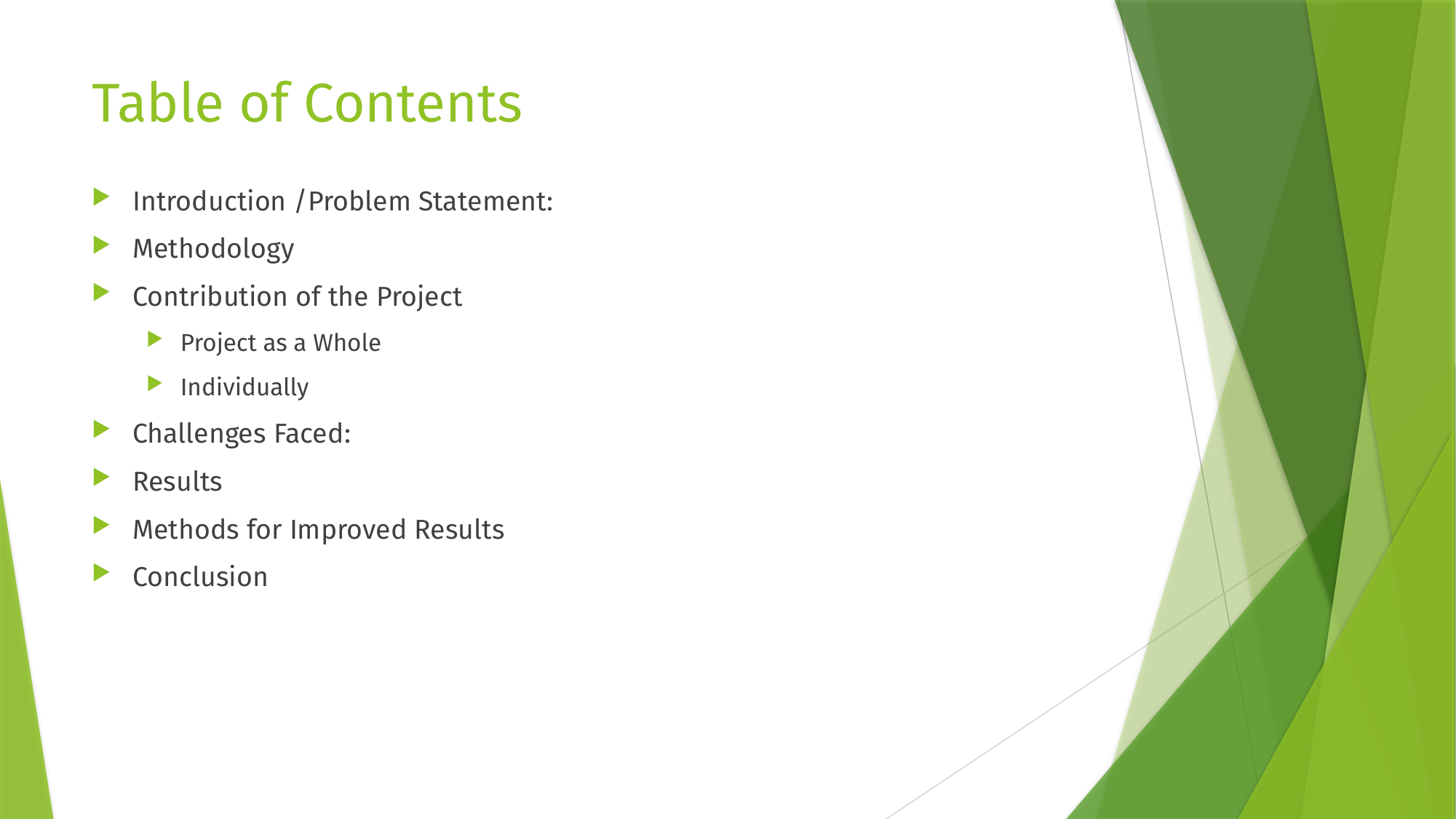

# Table of Contents
Introduction /Problem Statement:
Methodology
Contribution of the Project
Project as a Whole
Individually
Challenges Faced:
Results
Methods for Improved Results
Conclusion